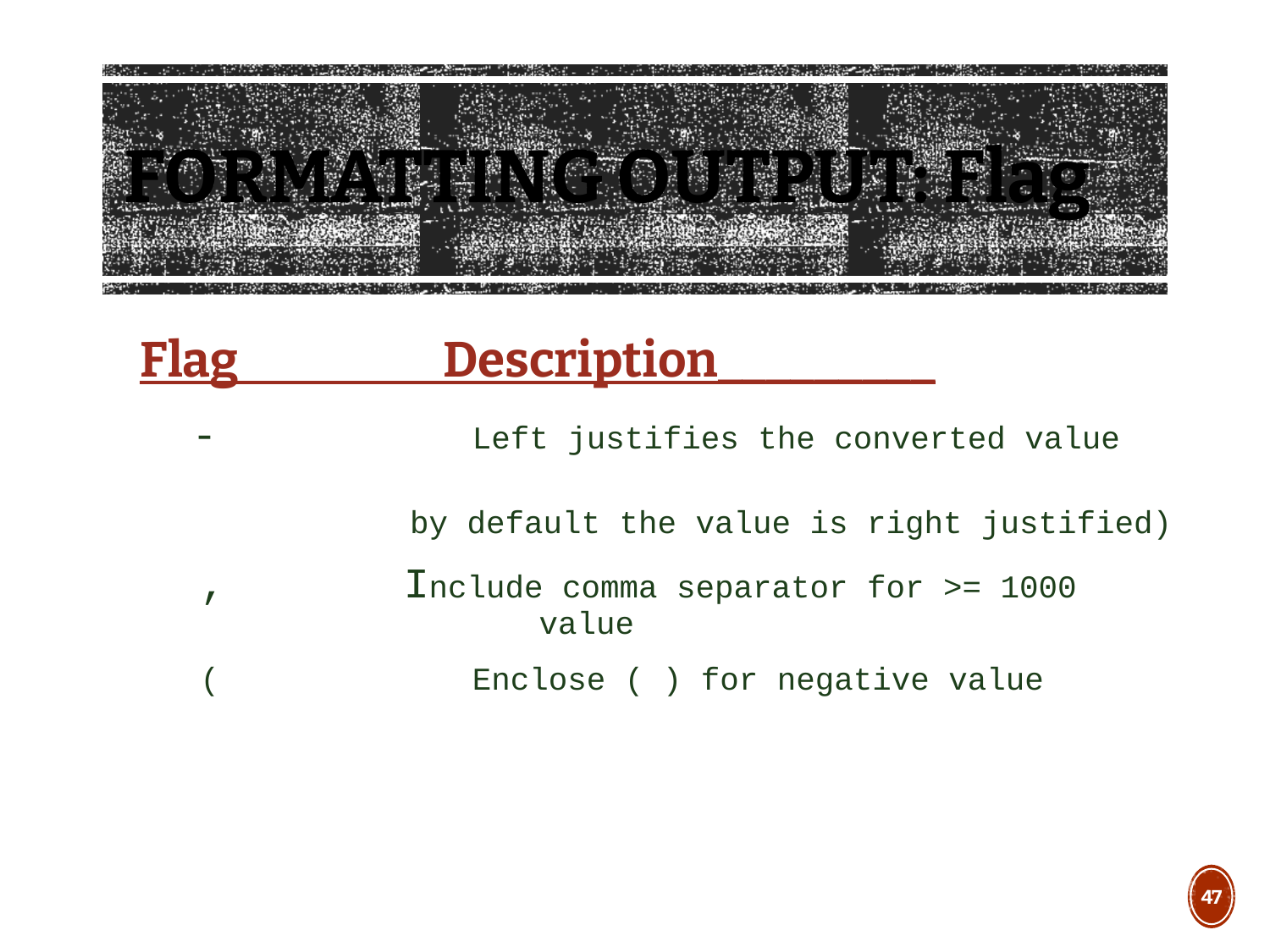

# Formatting Output: Flag

  Flag                       Description_________
  -	      Left justifies the converted value
               by default the value is right justified)
   ,       Include comma separator for >= 1000  		  value
    (	        Enclose ( ) for negative value

47